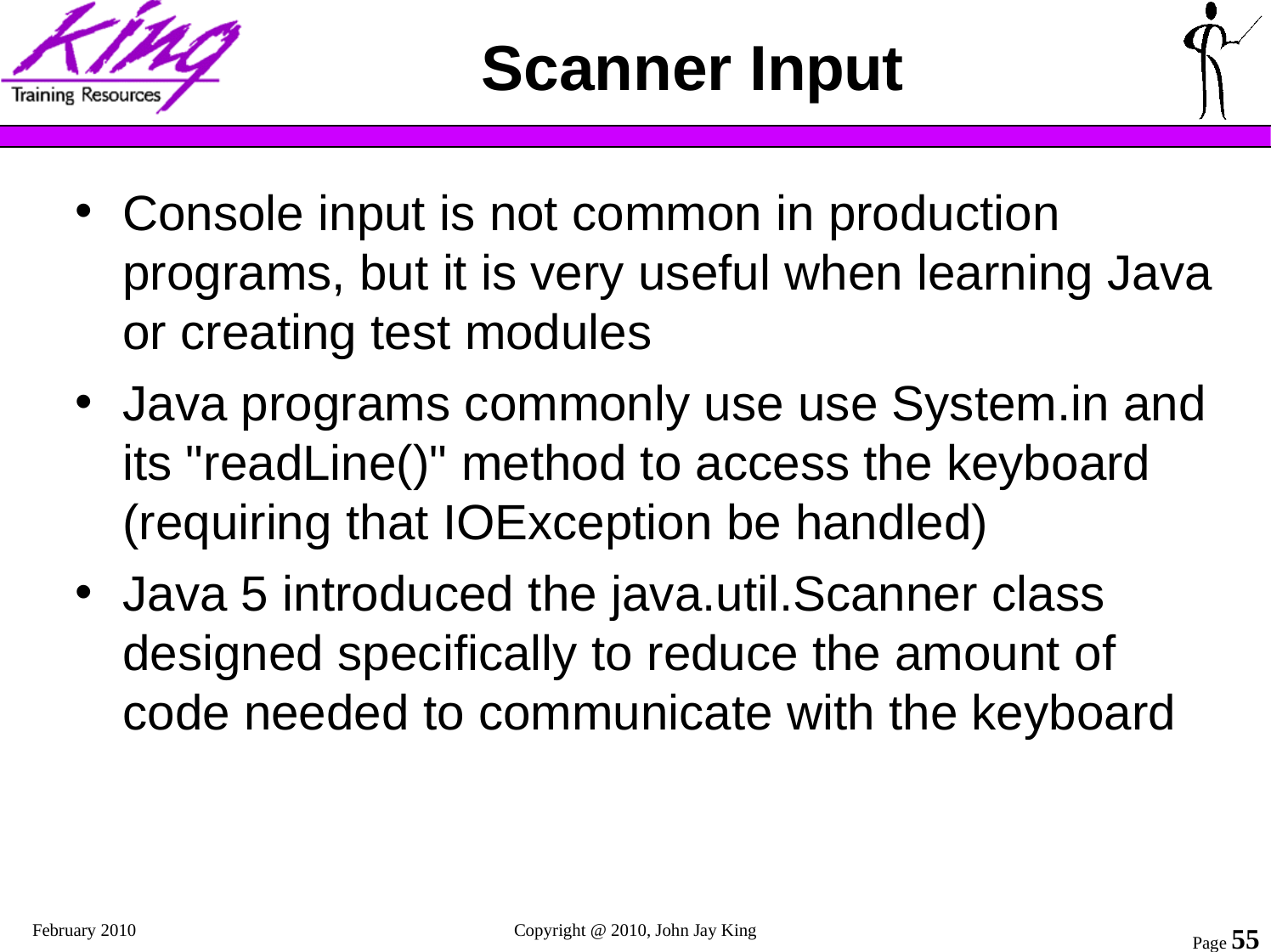

# Scanner Input
Console input is not common in production programs, but it is very useful when learning Java or creating test modules
Java programs commonly use use System.in and its "readLine()" method to access the keyboard (requiring that IOException be handled)
Java 5 introduced the java.util.Scanner class designed specifically to reduce the amount of code needed to communicate with the keyboard
February 2010
Copyright @ 2010, John Jay King
Page 55